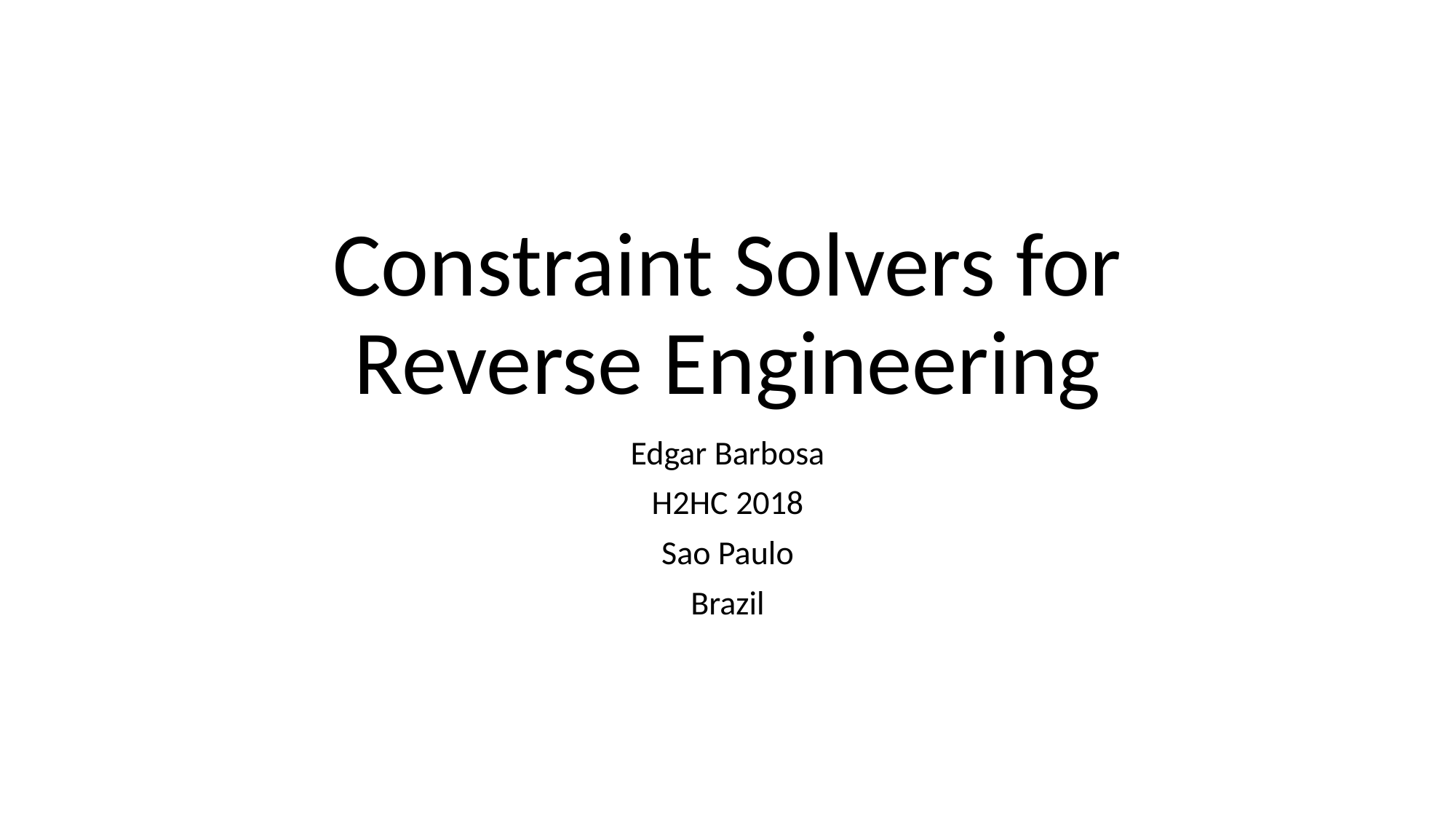

# Constraint Solvers for Reverse Engineering
Edgar Barbosa
H2HC 2018
Sao Paulo
Brazil